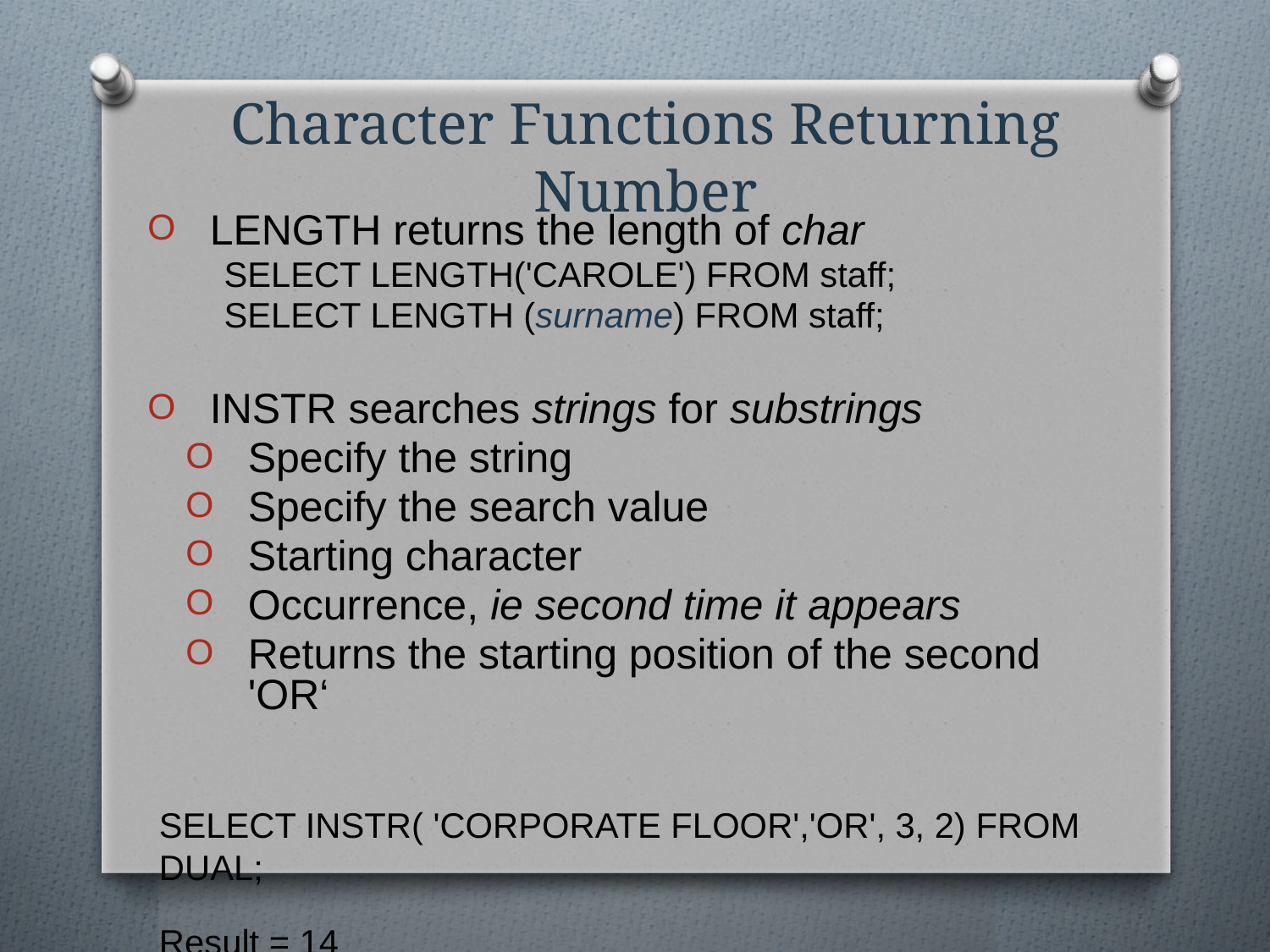

# Character Functions Returning Number
LENGTH returns the length of char
SELECT LENGTH('CAROLE') FROM staff;
SELECT LENGTH (surname) FROM staff;

INSTR searches strings for substrings
Specify the string
Specify the search value
Starting character
Occurrence, ie second time it appears
Returns the starting position of the second 'OR‘

SELECT INSTR( 'CORPORATE FLOOR','OR', 3, 2) FROM DUAL;

Result = 14